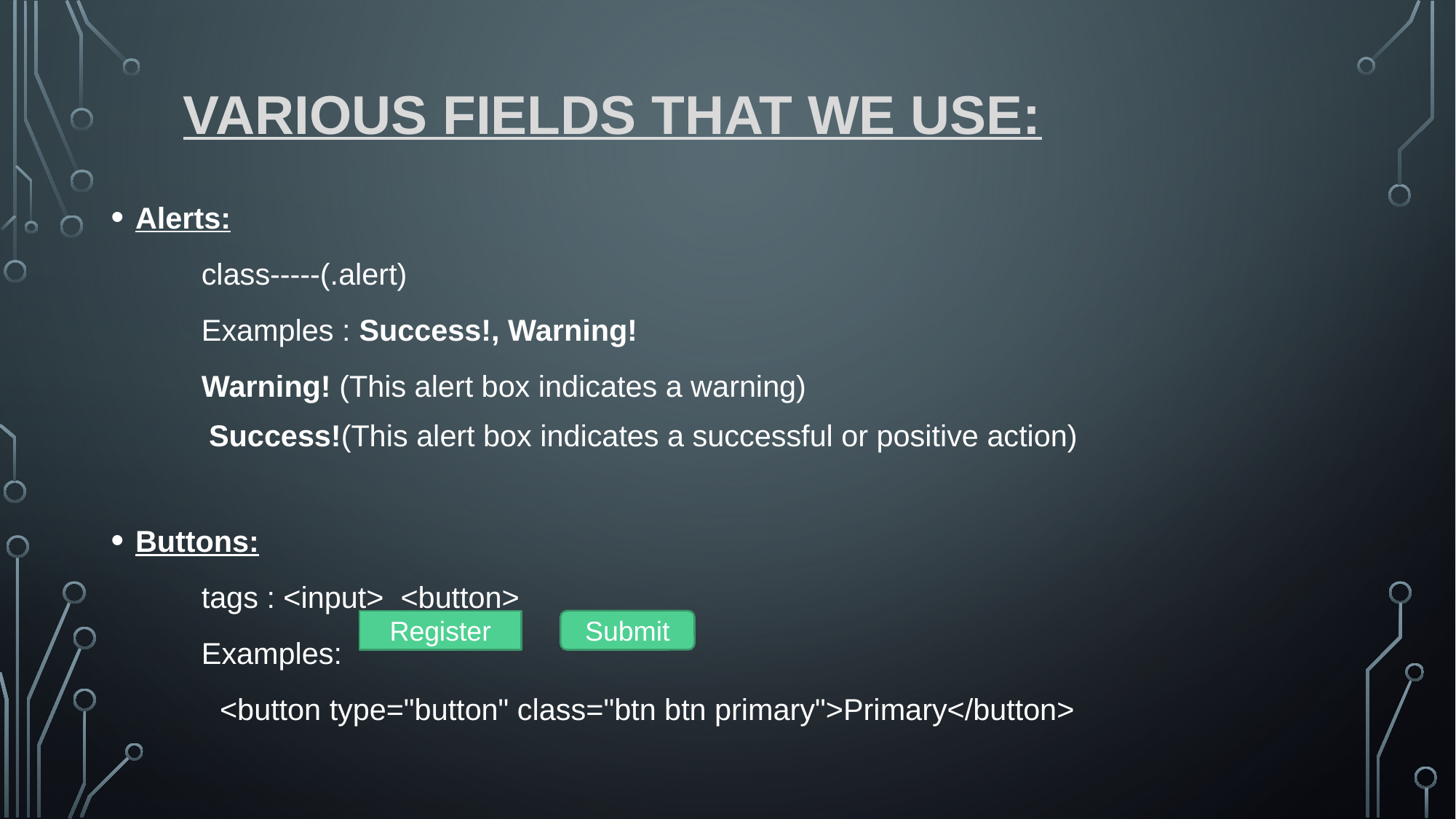

# Various fields that we use:

Alerts:
	class-----(.alert)
	Examples : Success!, Warning!
	Warning! (This alert box indicates a warning)
Success!(This alert box indicates a successful or positive action)

Buttons:
	tags : <input>  <button>
	Examples:
             <button type="button" class="btn btn primary">Primary</button>

Register
Submit